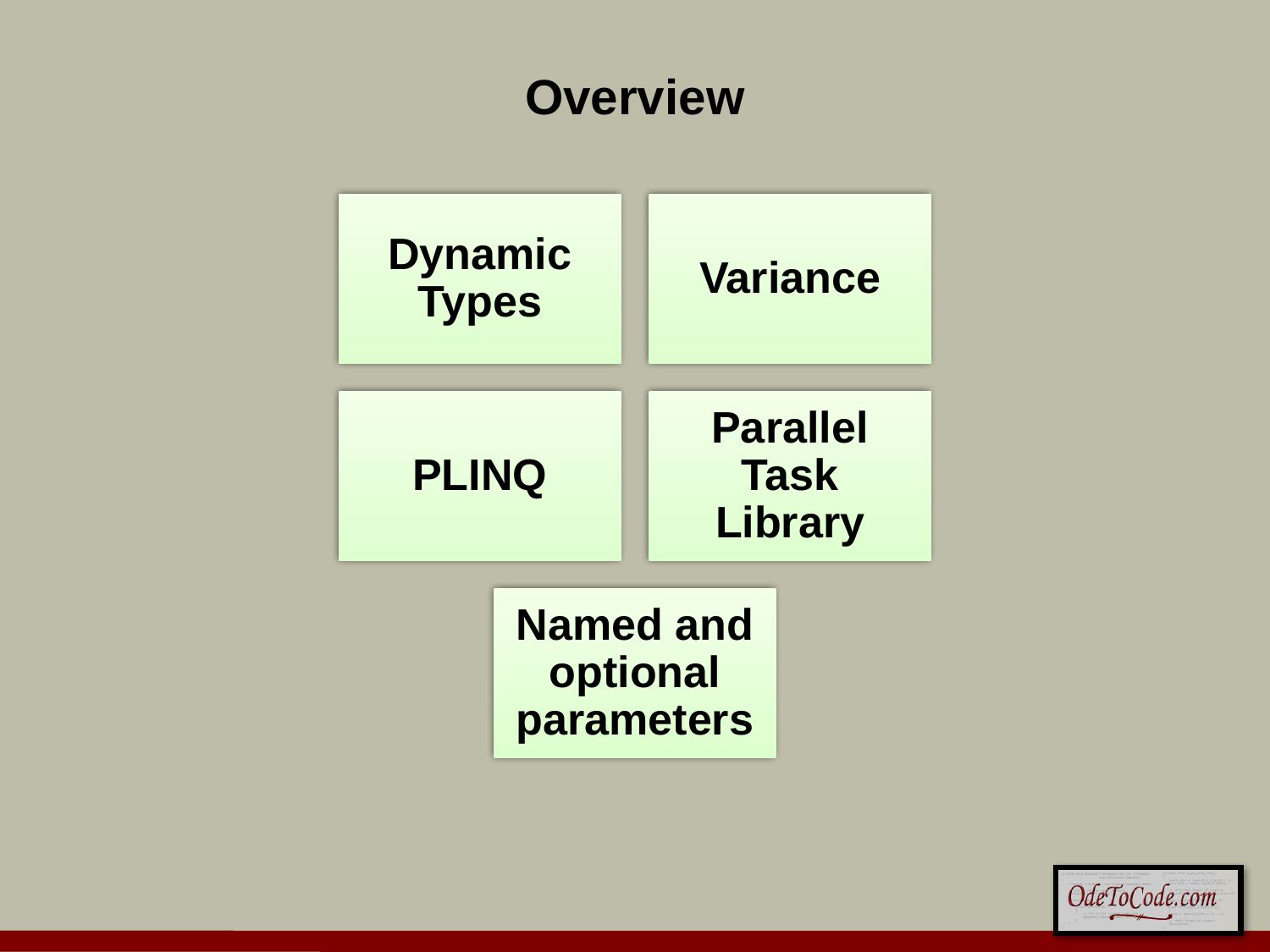

# Overview

Dynamic Types
Variance
PLINQ
Parallel Task Library
Named and optional parameters